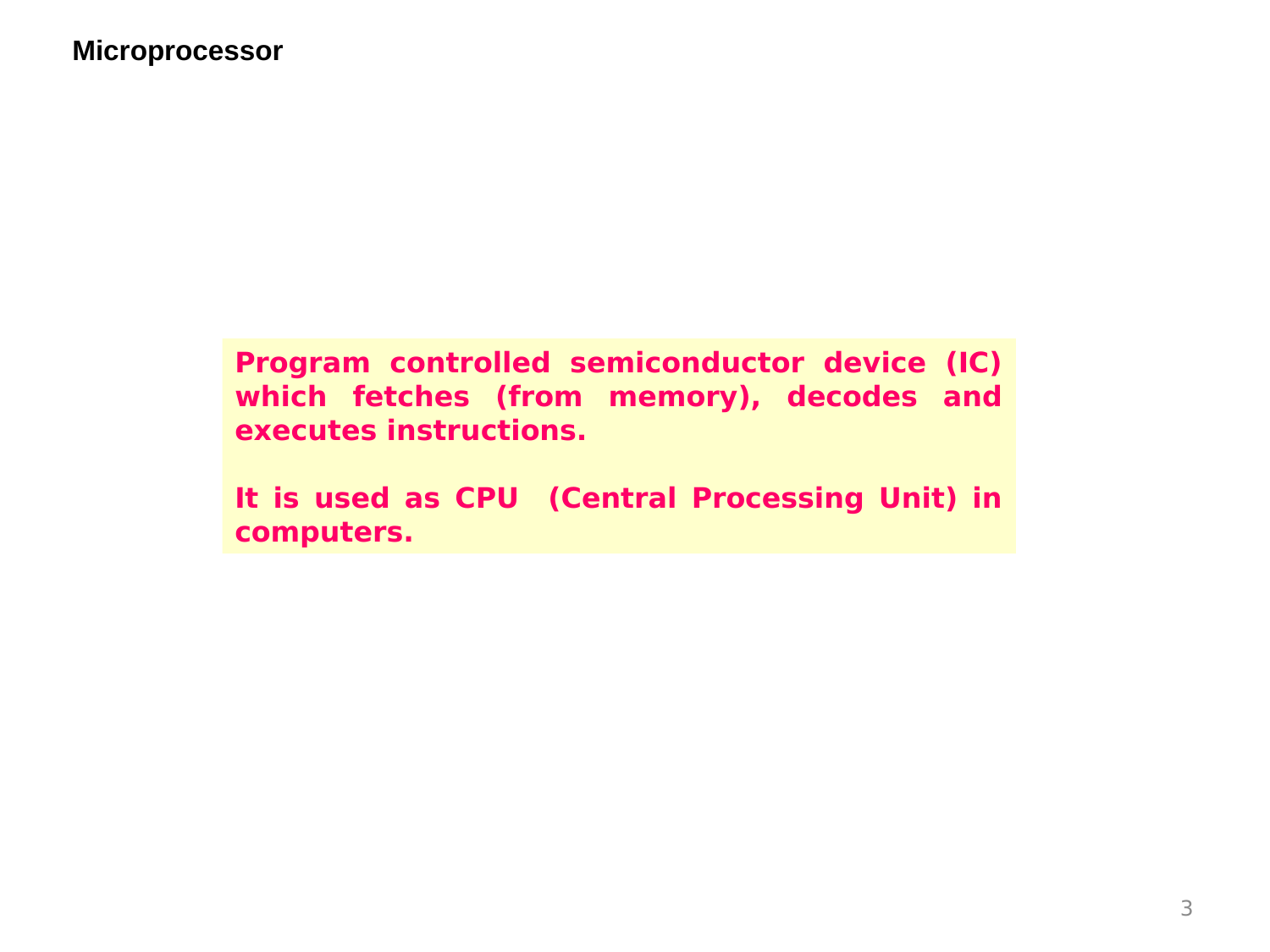

Microprocessor
Program controlled semiconductor device (IC) which fetches (from memory), decodes and executes instructions.

It is used as CPU  (Central Processing Unit) in computers.
3